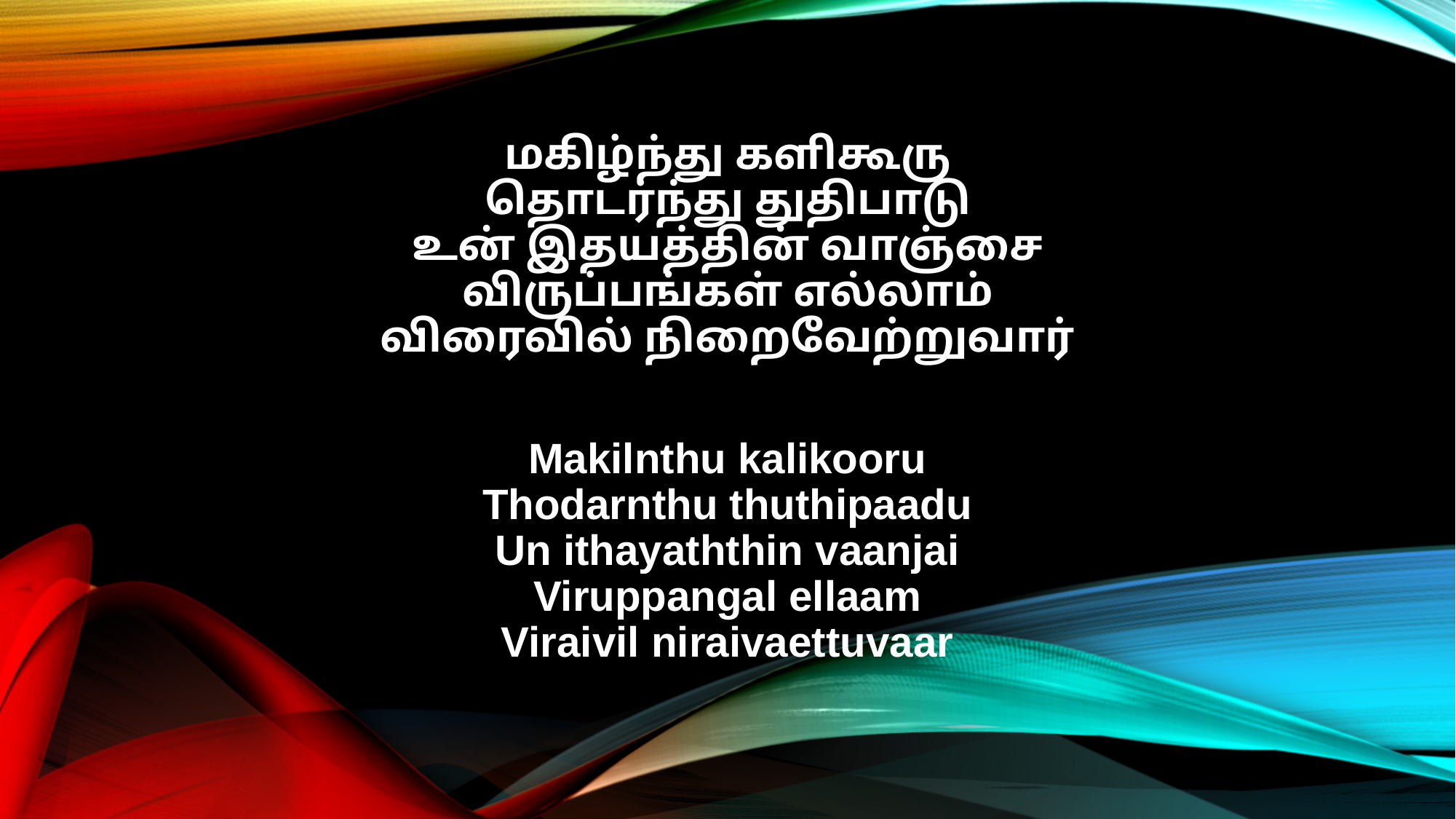

மகிழ்ந்து களிகூரு
தொடர்ந்து துதிபாடு
உன் இதயத்தின் வாஞ்சை
விருப்பங்கள் எல்லாம்
விரைவில் நிறைவேற்றுவார்

Makilnthu kalikooru
Thodarnthu thuthipaadu
Un ithayaththin vaanjai
Viruppangal ellaam
Viraivil niraivaettuvaar